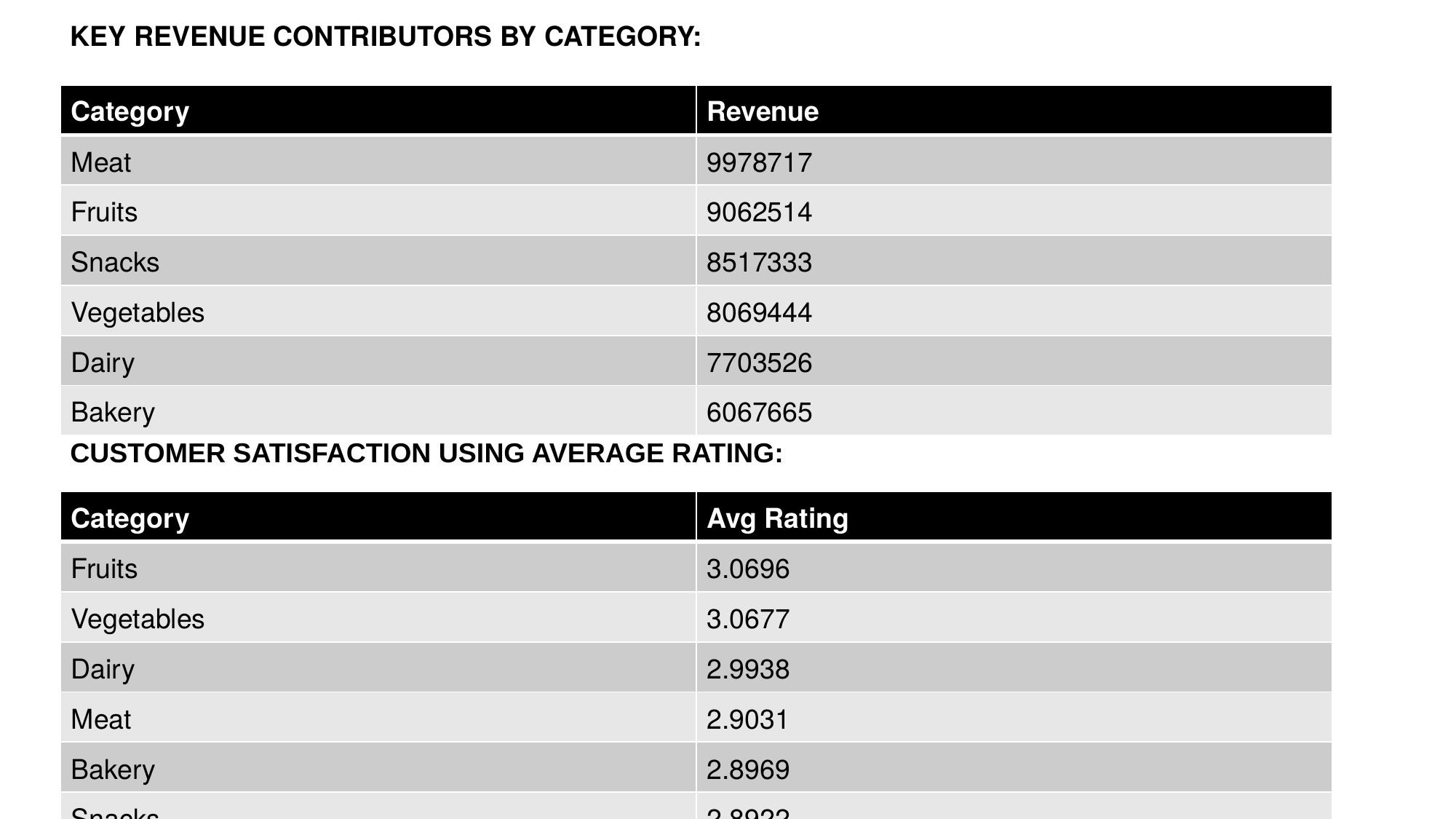

# KEY REVENUE CONTRIBUTORS BY CATEGORY:
| Category | Revenue |
| --- | --- |
| Meat | 9978717 |
| Fruits | 9062514 |
| Snacks | 8517333 |
| Vegetables | 8069444 |
| Dairy | 7703526 |
| Bakery | 6067665 |
CUSTOMER SATISFACTION USING AVERAGE RATING:
| Category | Avg Rating |
| --- | --- |
| Fruits | 3.0696 |
| Vegetables | 3.0677 |
| Dairy | 2.9938 |
| Meat | 2.9031 |
| Bakery | 2.8969 |
| Snacks | 2.8922 |